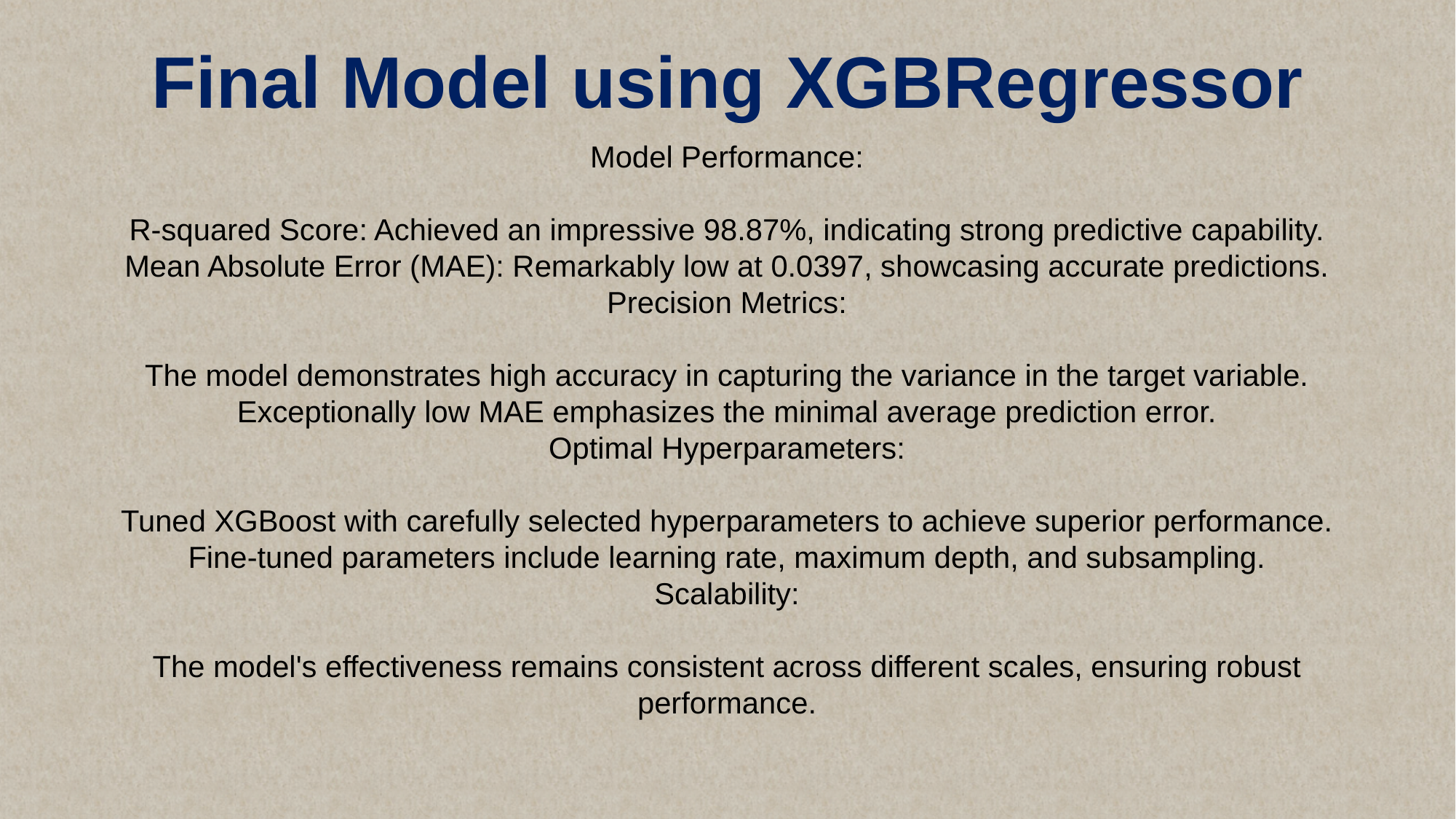

# Final Model using XGBRegressor
Model Performance:

R-squared Score: Achieved an impressive 98.87%, indicating strong predictive capability.
Mean Absolute Error (MAE): Remarkably low at 0.0397, showcasing accurate predictions.
Precision Metrics:

The model demonstrates high accuracy in capturing the variance in the target variable.
Exceptionally low MAE emphasizes the minimal average prediction error.
Optimal Hyperparameters:

Tuned XGBoost with carefully selected hyperparameters to achieve superior performance.
Fine-tuned parameters include learning rate, maximum depth, and subsampling.
Scalability:

The model's effectiveness remains consistent across different scales, ensuring robust performance.